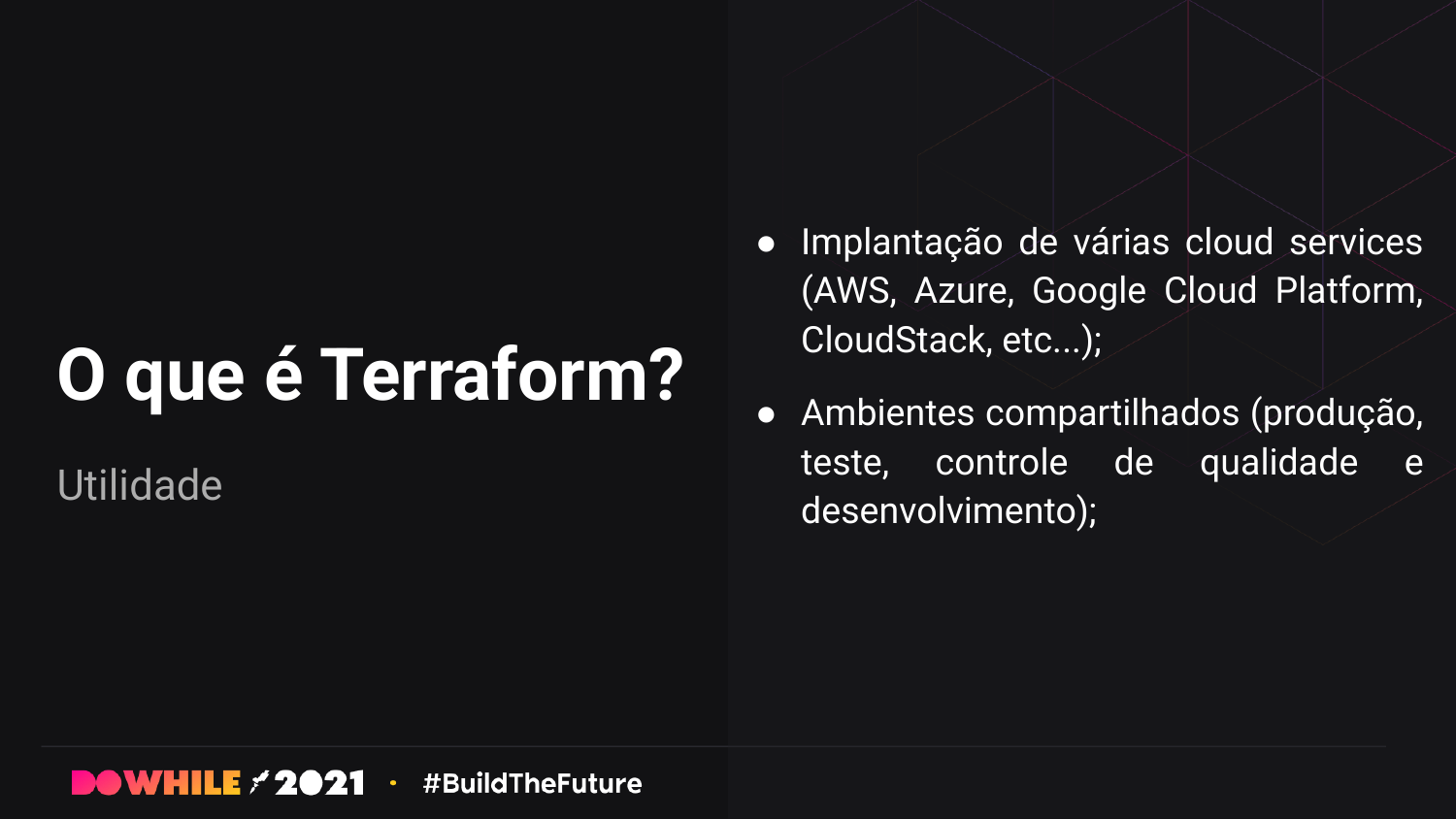

Implantação de várias cloud services (AWS, Azure, Google Cloud Platform, CloudStack, etc...);
Ambientes compartilhados (produção, teste, controle de qualidade e desenvolvimento);
# O que é Terraform?
Utilidade